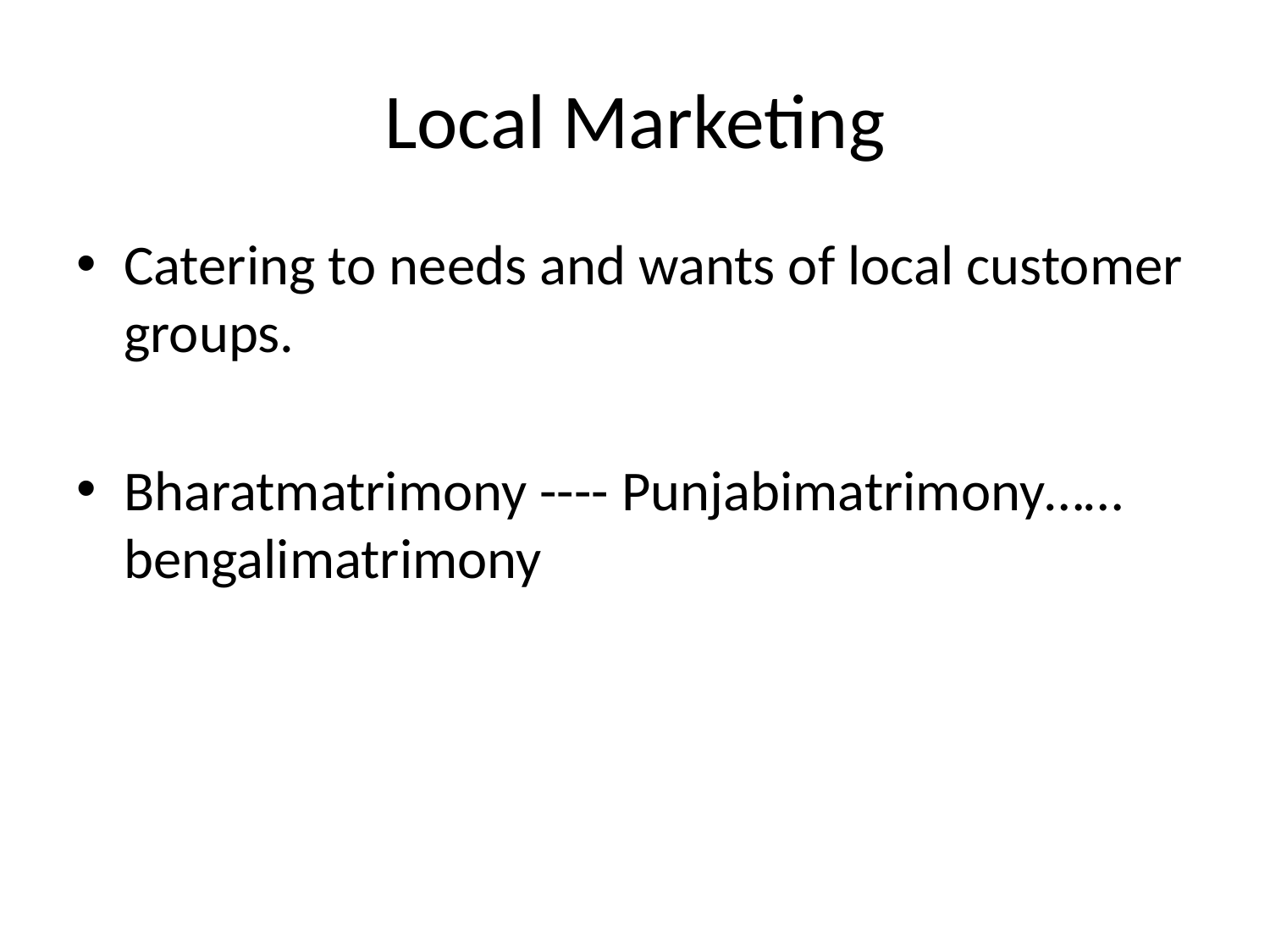

# Local Marketing
Catering to needs and wants of local customer groups.

Bharatmatrimony ---- Punjabimatrimony……bengalimatrimony